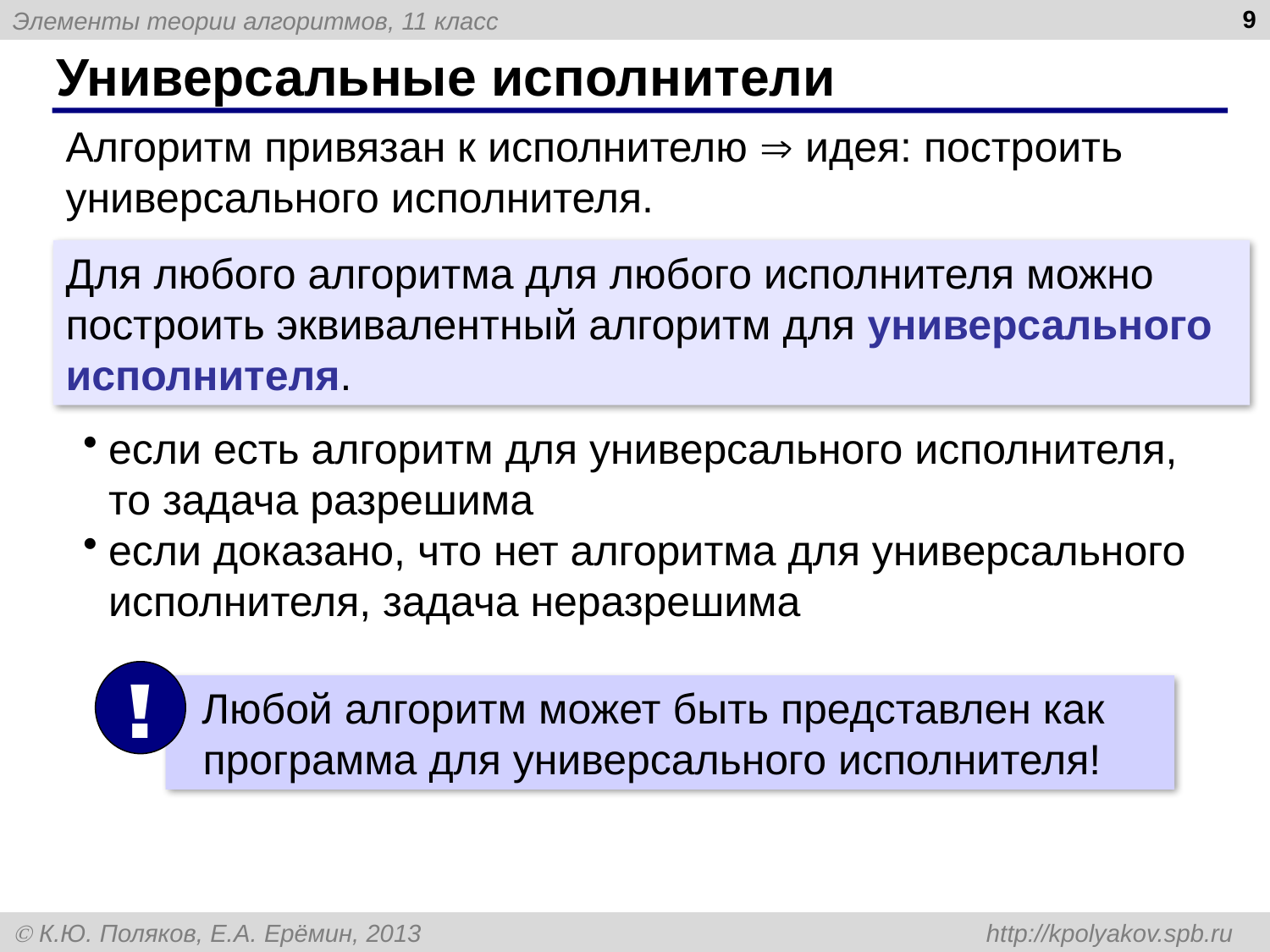

9
# Универсальные исполнители
Алгоритм привязан к исполнителю ⇒ идея: построить универсального исполнителя.
Для любого алгоритма для любого исполнителя можно построить эквивалентный алгоритм для универсального исполнителя.
если есть алгоритм для универсального исполнителя, то задача разрешима
если доказано, что нет алгоритма для универсального исполнителя, задача неразрешима
!
  Любой алгоритм может быть представлен как программа для универсального исполнителя!